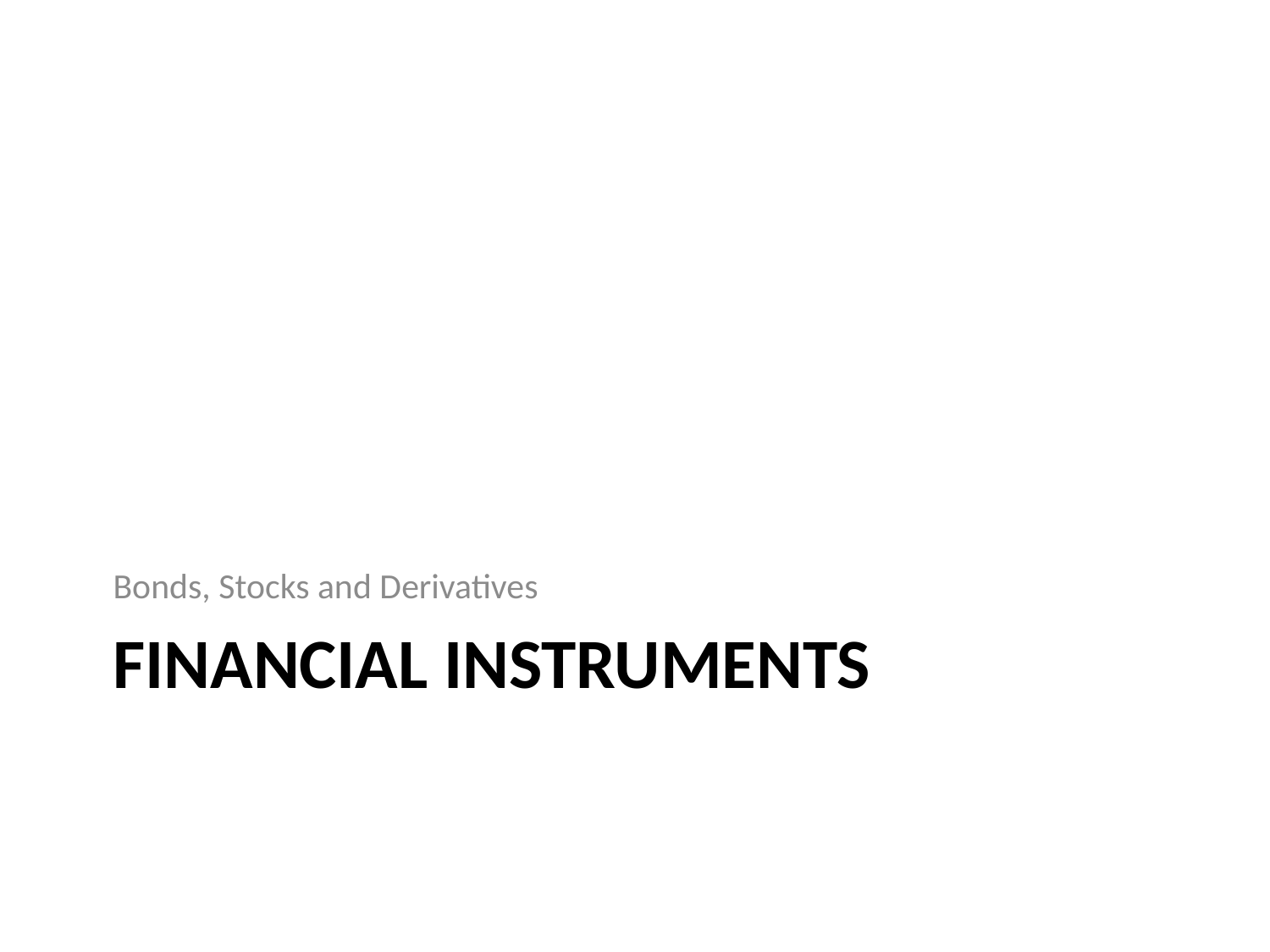

Bonds, Stocks and Derivatives
# Financial instruments